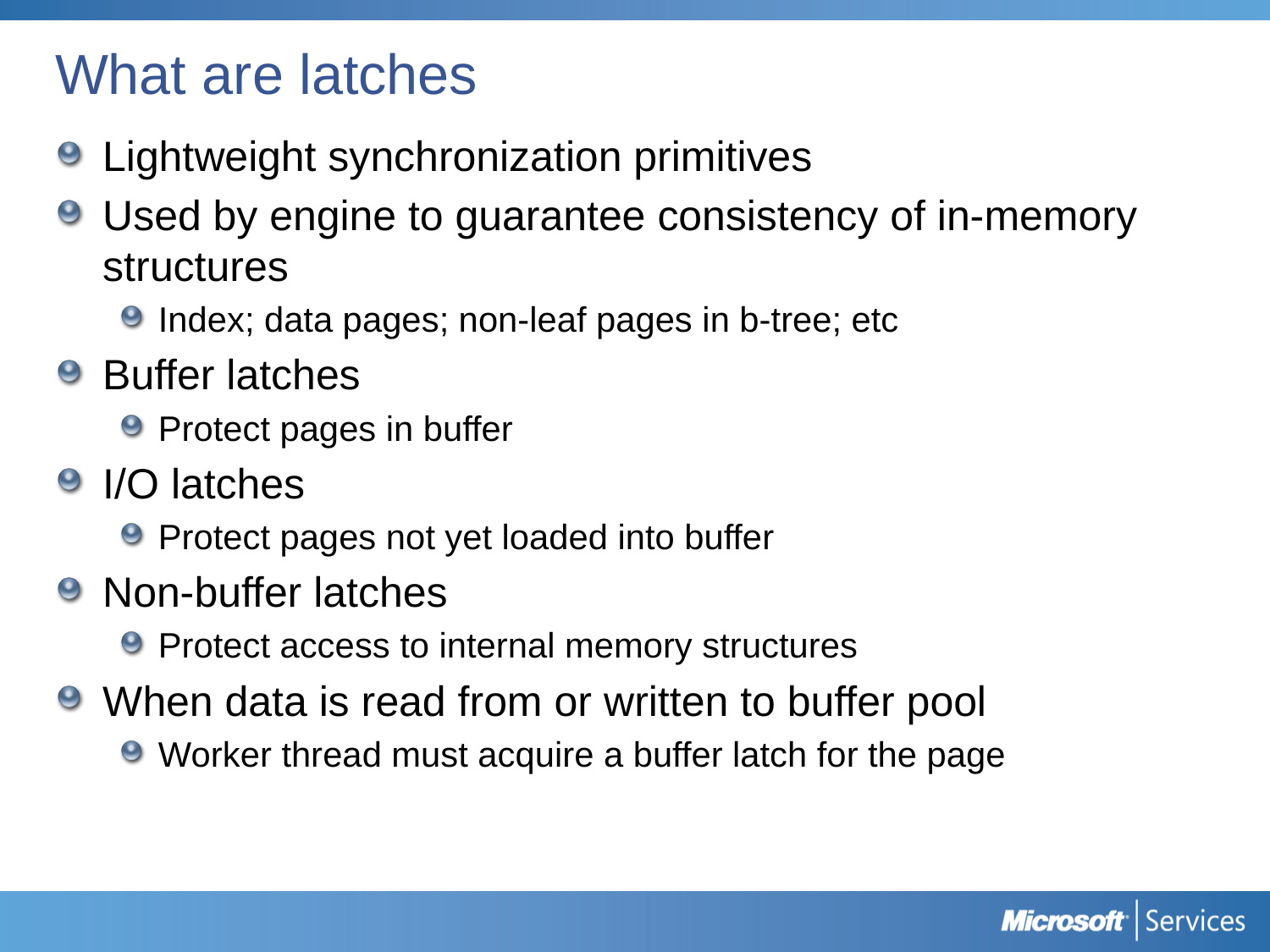

# What are latches
Lightweight synchronization primitives
Used by engine to guarantee consistency of in-memory structures
Index; data pages; non-leaf pages in b-tree; etc
Buffer latches
Protect pages in buffer
I/O latches
Protect pages not yet loaded into buffer
Non-buffer latches
Protect access to internal memory structures
When data is read from or written to buffer pool
Worker thread must acquire a buffer latch for the page